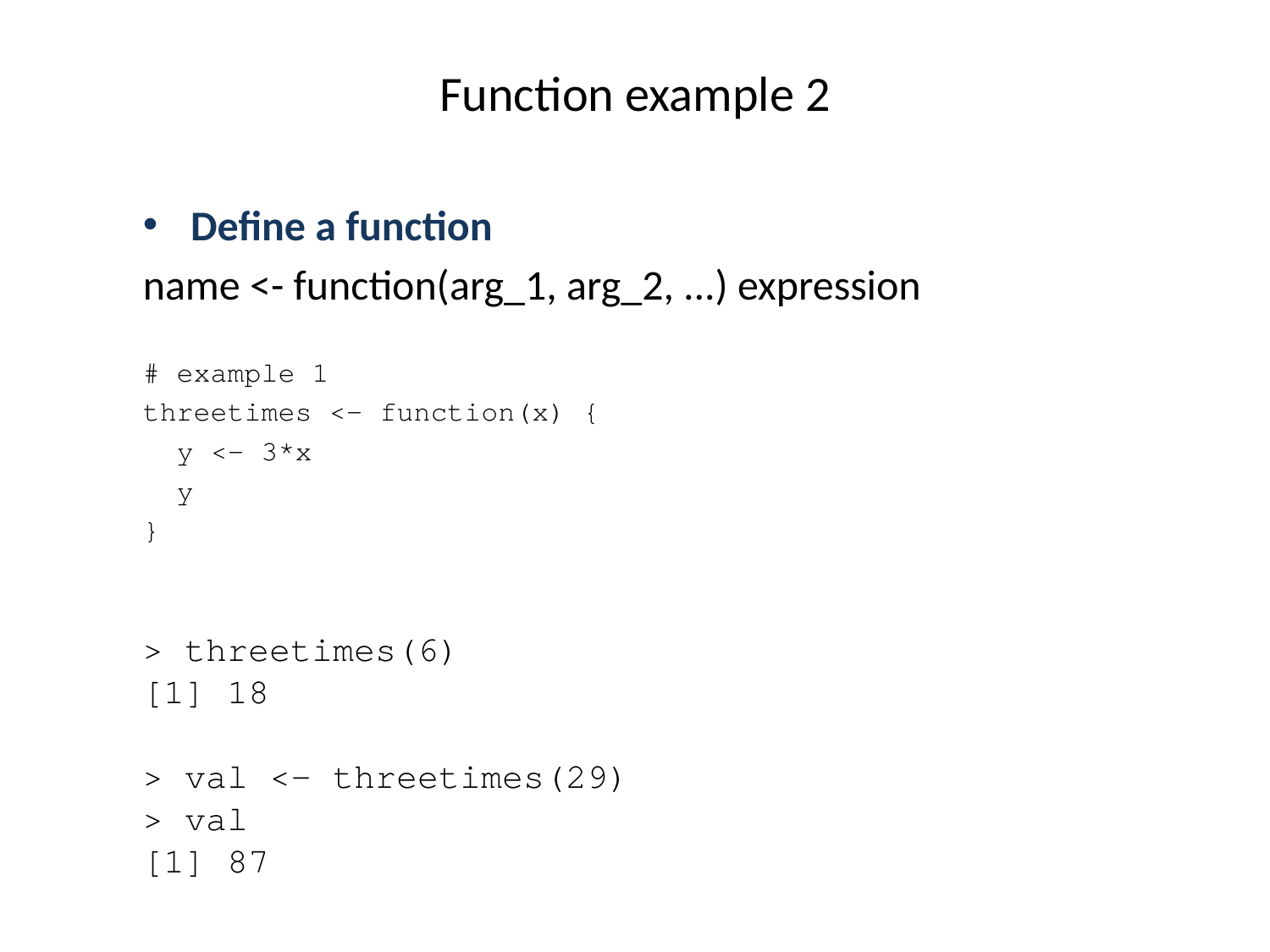

# Function example 2
Define a function
name <- function(arg_1, arg_2, ...) expression

# example 1
threetimes <- function(x) {
  y <- 3*x
  y
}
> threetimes(6)
[1] 18

> val <- threetimes(29)
> val
[1] 87